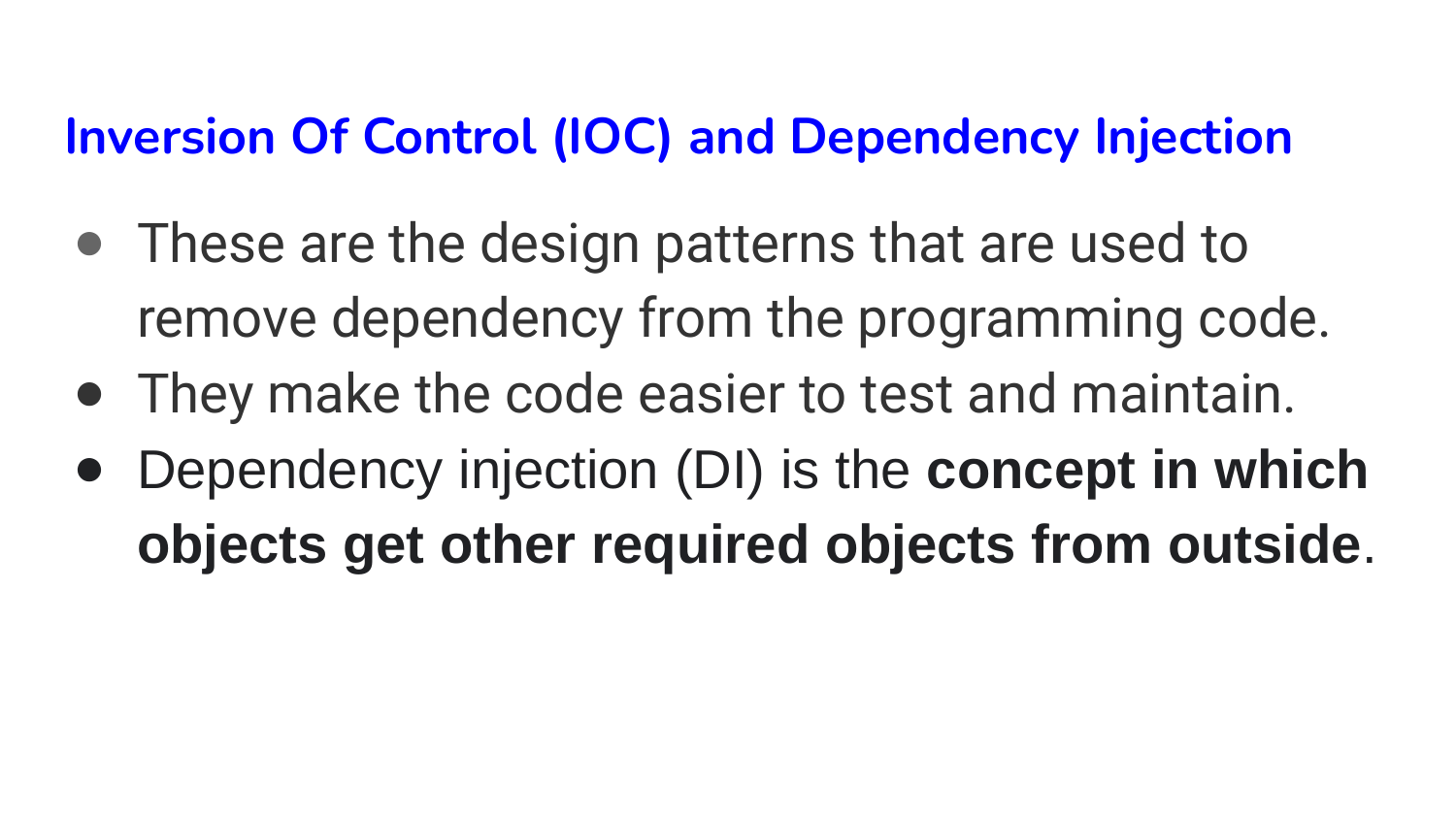

# Inversion Of Control (IOC) and Dependency Injection

These are the design patterns that are used to remove dependency from the programming code.
They make the code easier to test and maintain.
Dependency injection (DI) is the concept in which objects get other required objects from outside.